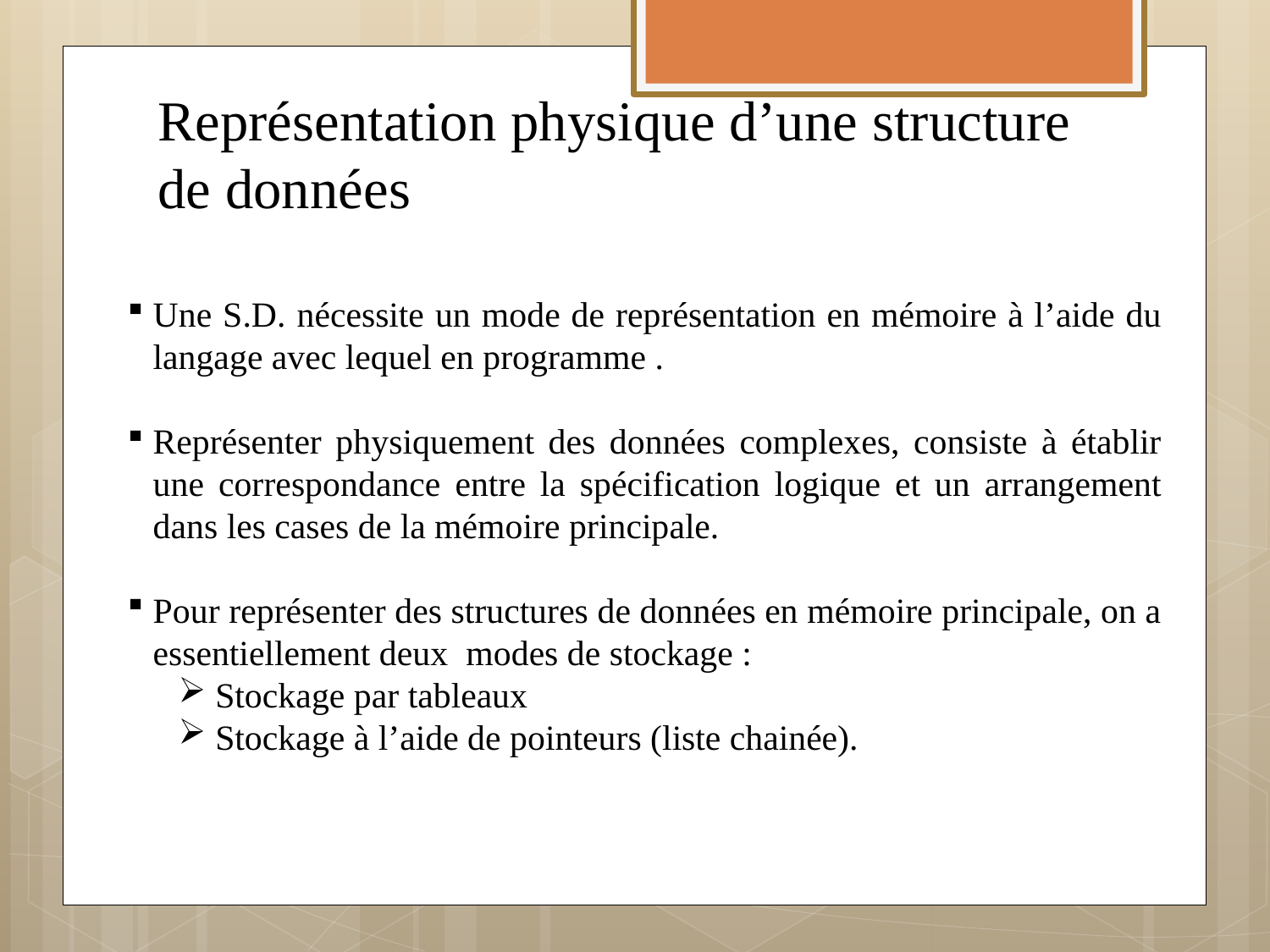

# Représentation physique d’une structure de données
Une S.D. nécessite un mode de représentation en mémoire à l’aide du langage avec lequel en programme .

Représenter physiquement des données complexes, consiste à établir une correspondance entre la spécification logique et un arrangement dans les cases de la mémoire principale.

Pour représenter des structures de données en mémoire principale, on a essentiellement deux  modes de stockage :
Stockage par tableaux
Stockage à l’aide de pointeurs (liste chainée).